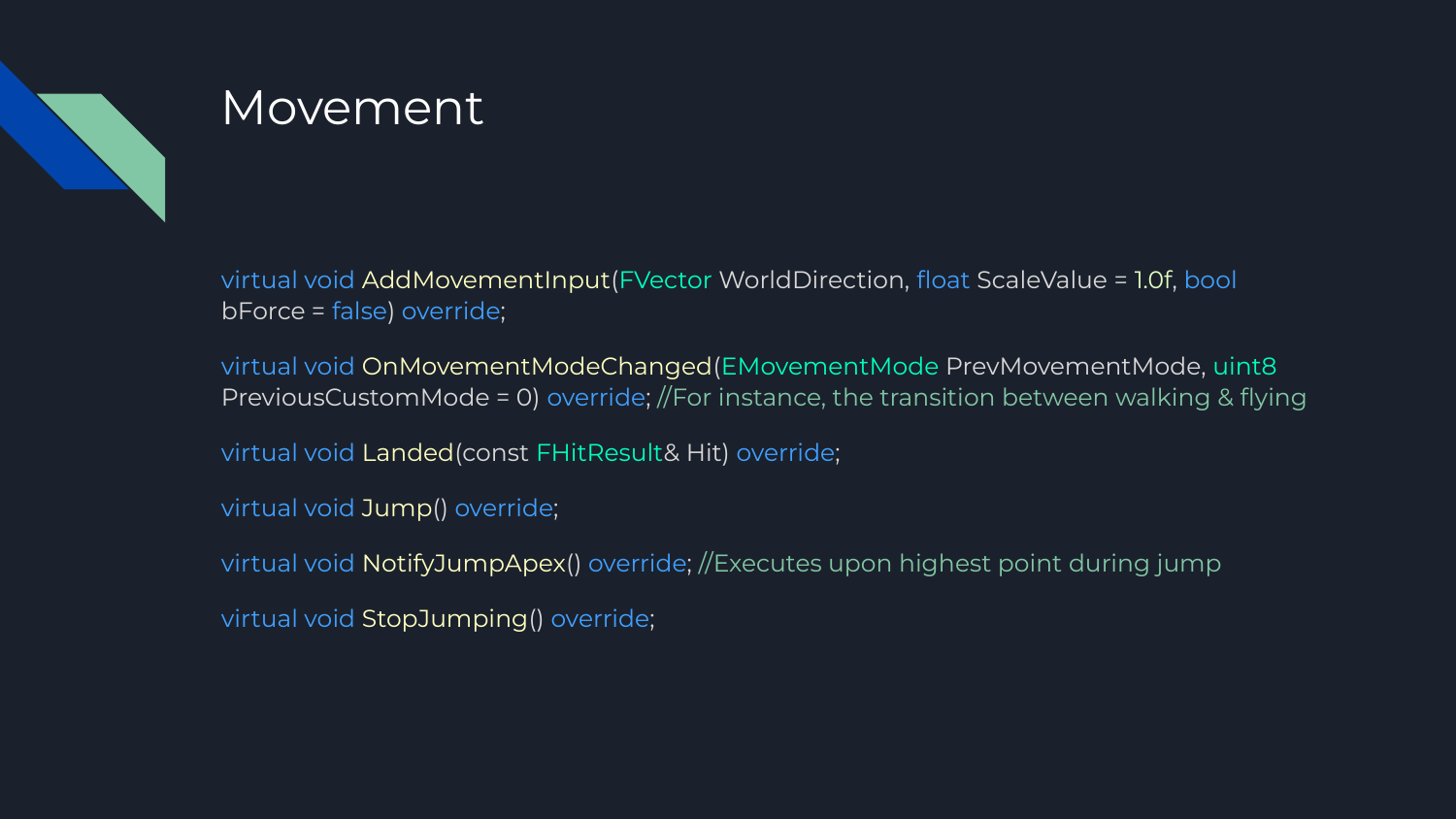

# Movement
virtual void AddMovementInput(FVector WorldDirection, float ScaleValue = 1.0f, bool bForce = false) override;
virtual void OnMovementModeChanged(EMovementMode PrevMovementMode, uint8 PreviousCustomMode = 0) override; //For instance, the transition between walking & flying
virtual void Landed(const FHitResult& Hit) override;
virtual void Jump() override;
virtual void NotifyJumpApex() override; //Executes upon highest point during jump
virtual void StopJumping() override;